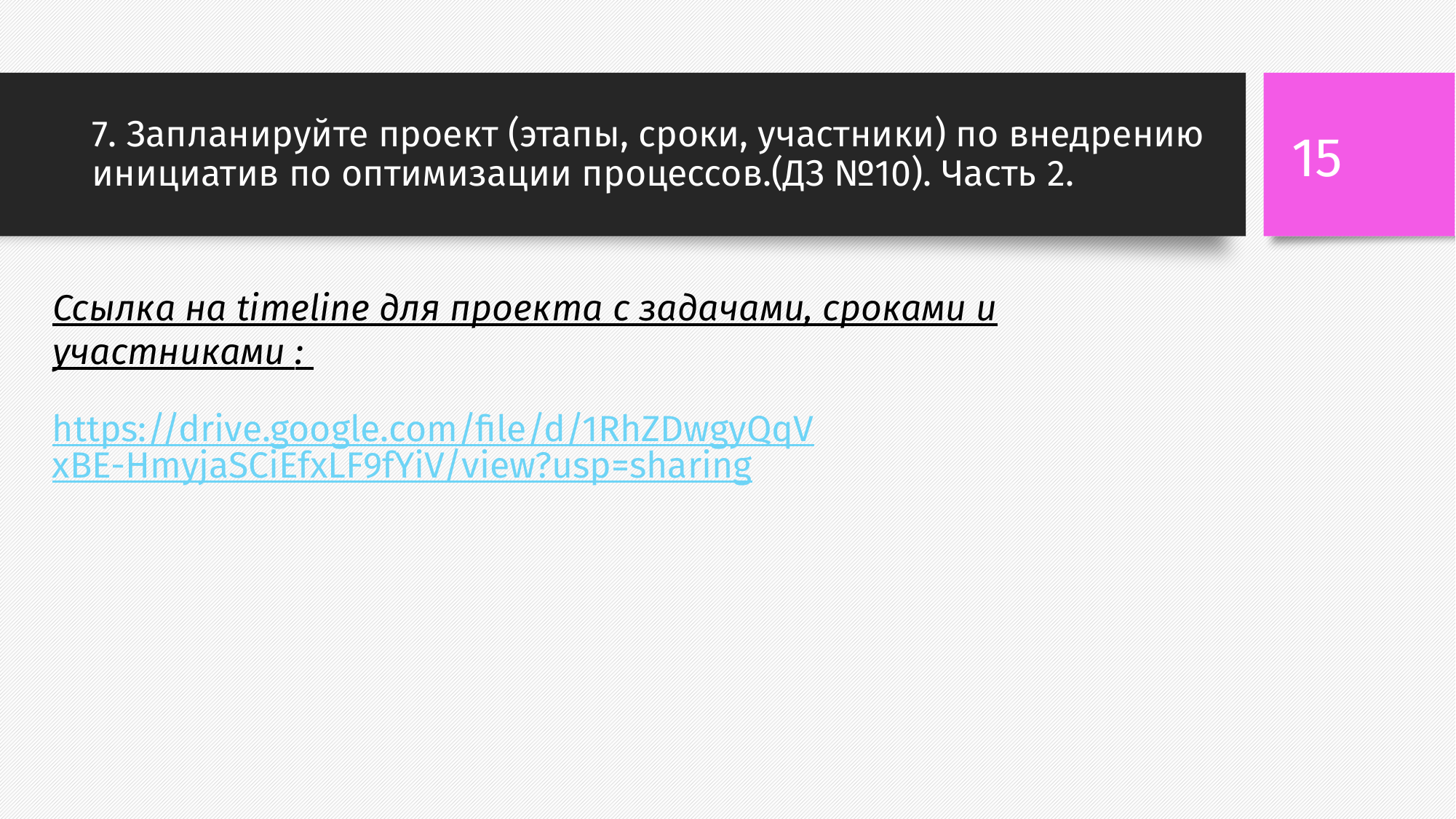

15
# 7. Запланируйте проект (этапы, сроки, участники) по внедрению инициатив по оптимизации процессов.(ДЗ №10). Часть 2.
Ссылка на timeline для проекта с задачами, сроками и участниками :
https://drive.google.com/file/d/1RhZDwgyQqVxBE-HmyjaSCiEfxLF9fYiV/view?usp=sharing